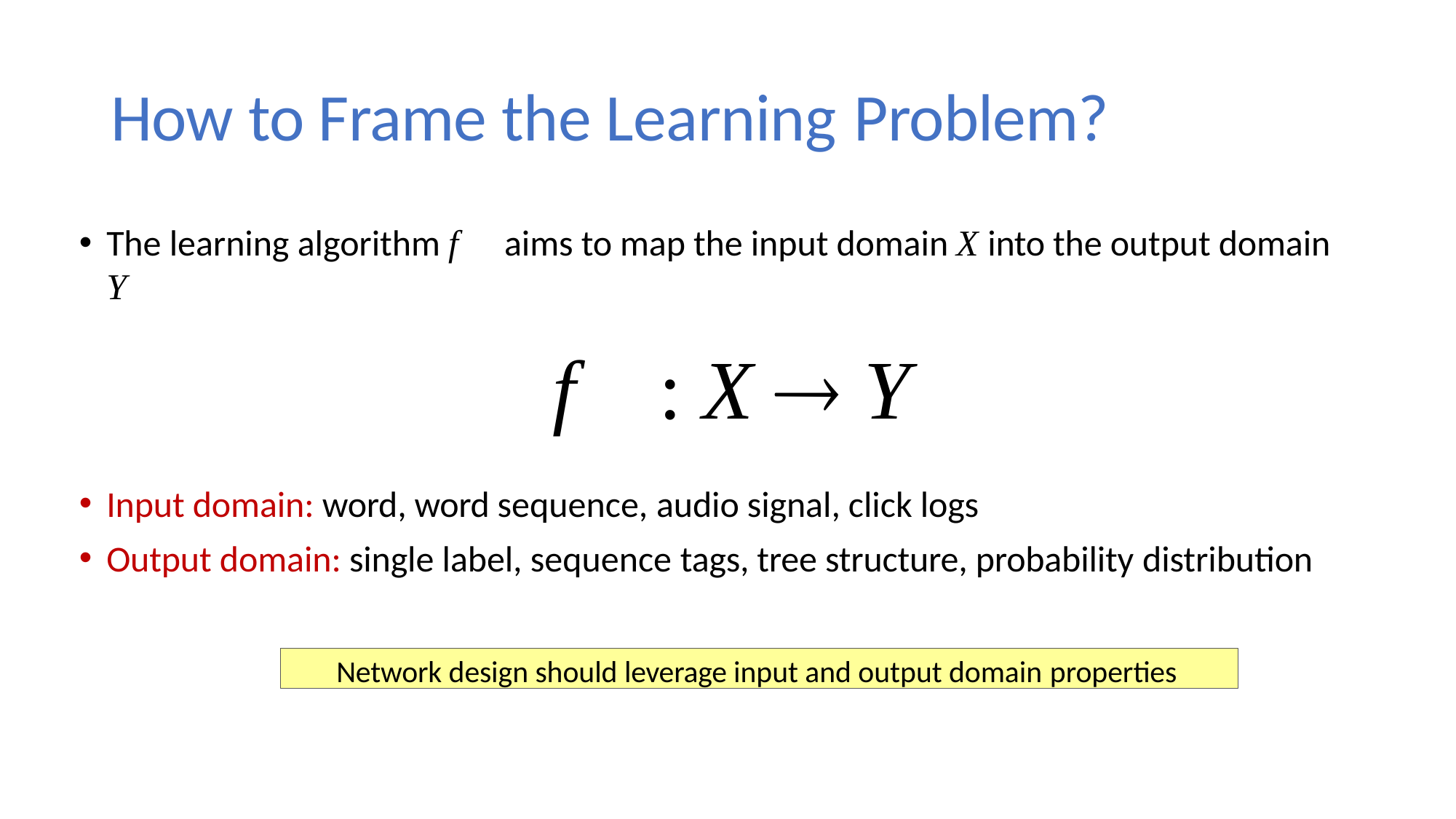

# How to Frame the Learning Problem?
The learning algorithm f	aims to map the input domain X into the output domain Y
f	: X → Y
Input domain: word, word sequence, audio signal, click logs
Output domain: single label, sequence tags, tree structure, probability distribution
Network design should leverage input and output domain properties